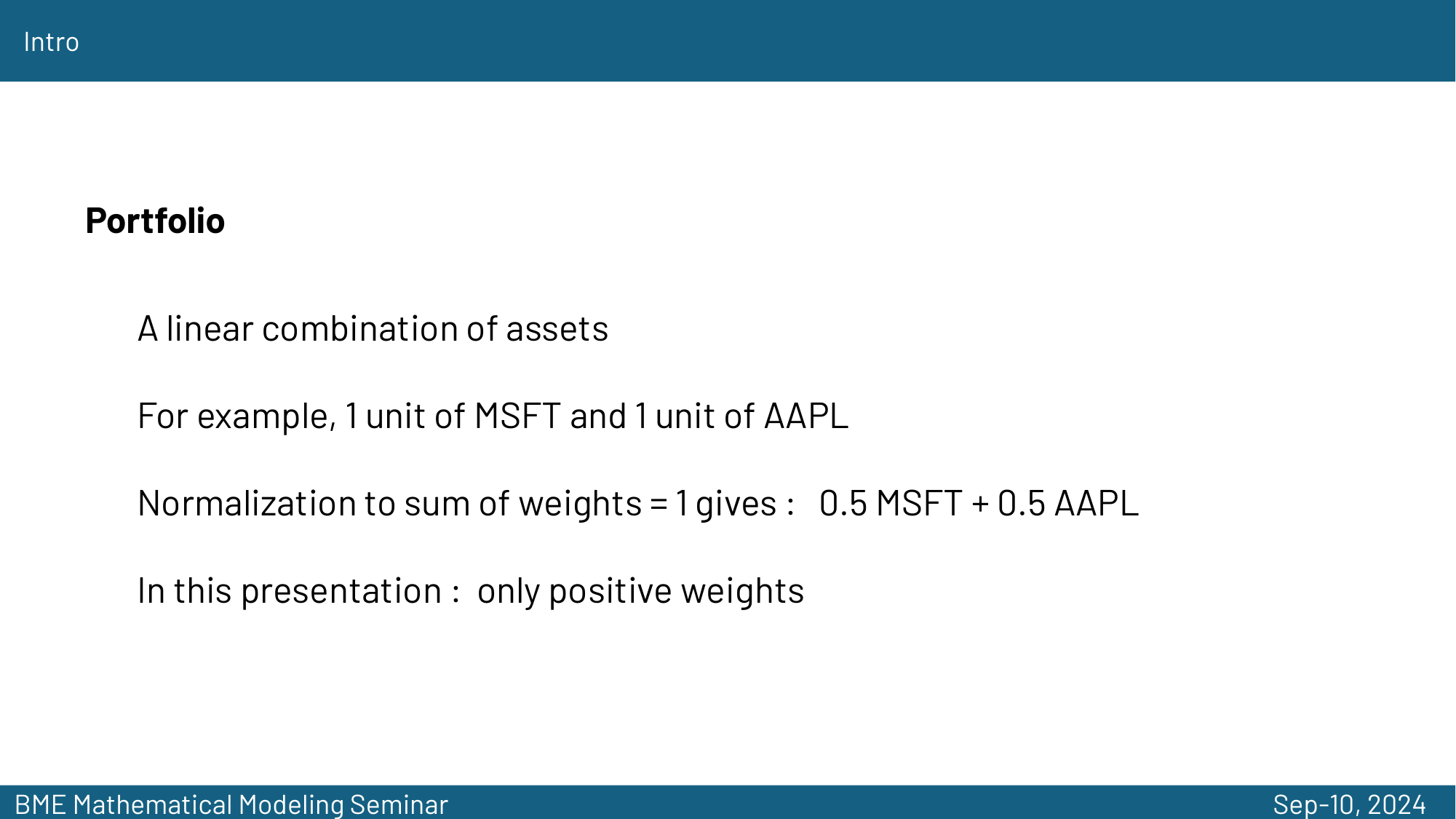

Intro
Portfolio
A linear combination of assets

For example, 1 unit of MSFT and 1 unit of AAPL

Normalization to sum of weights = 1 gives :   0.5 MSFT + 0.5 AAPL

In this presentation :  only positive weights